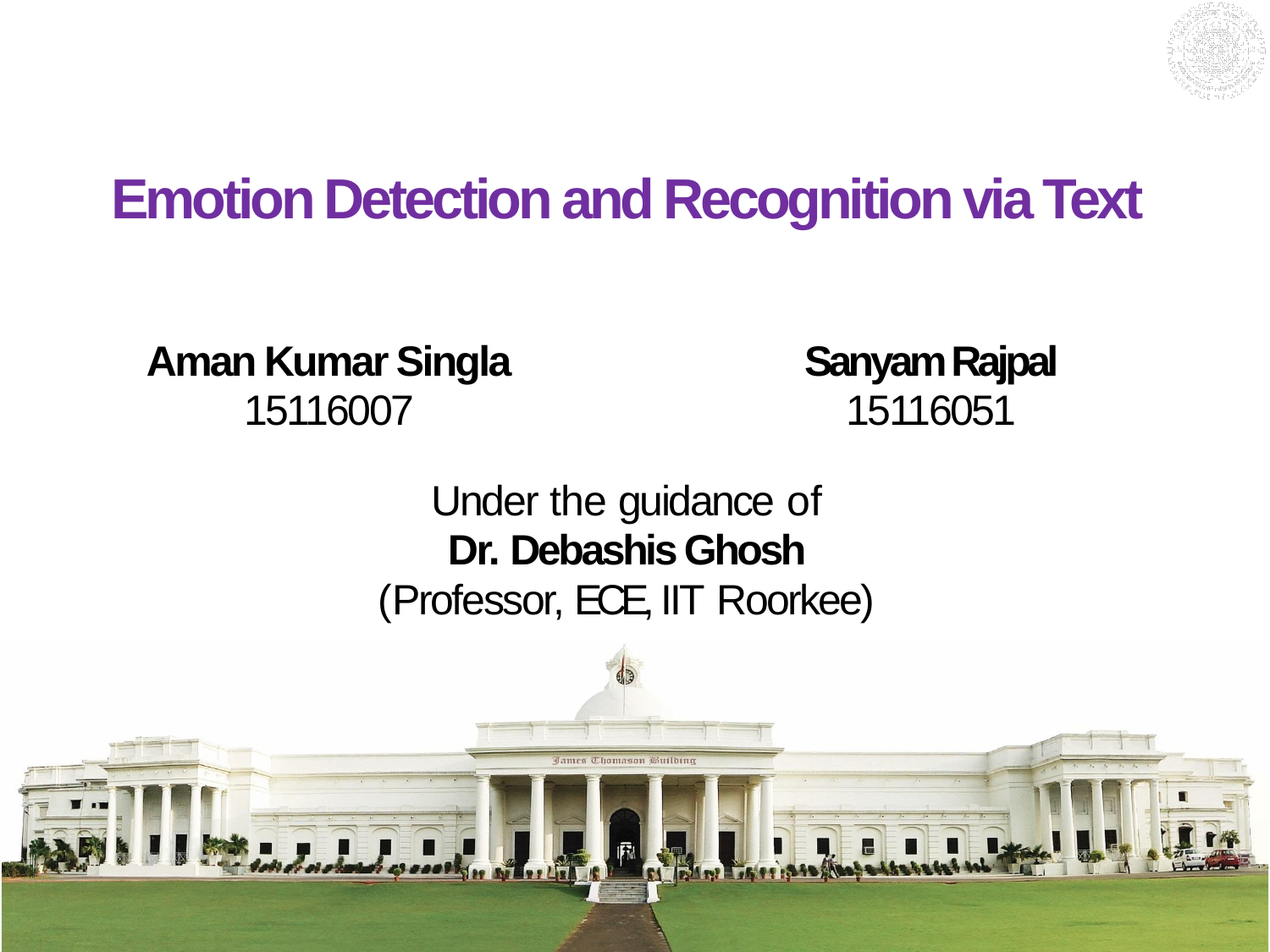

# Emotion Detection and Recognition via Text
Aman Kumar Singla
15116007
Sanyam Rajpal
15116051
Under the guidance of
Dr. Debashis Ghosh
(Professor, ECE, IIT Roorkee)